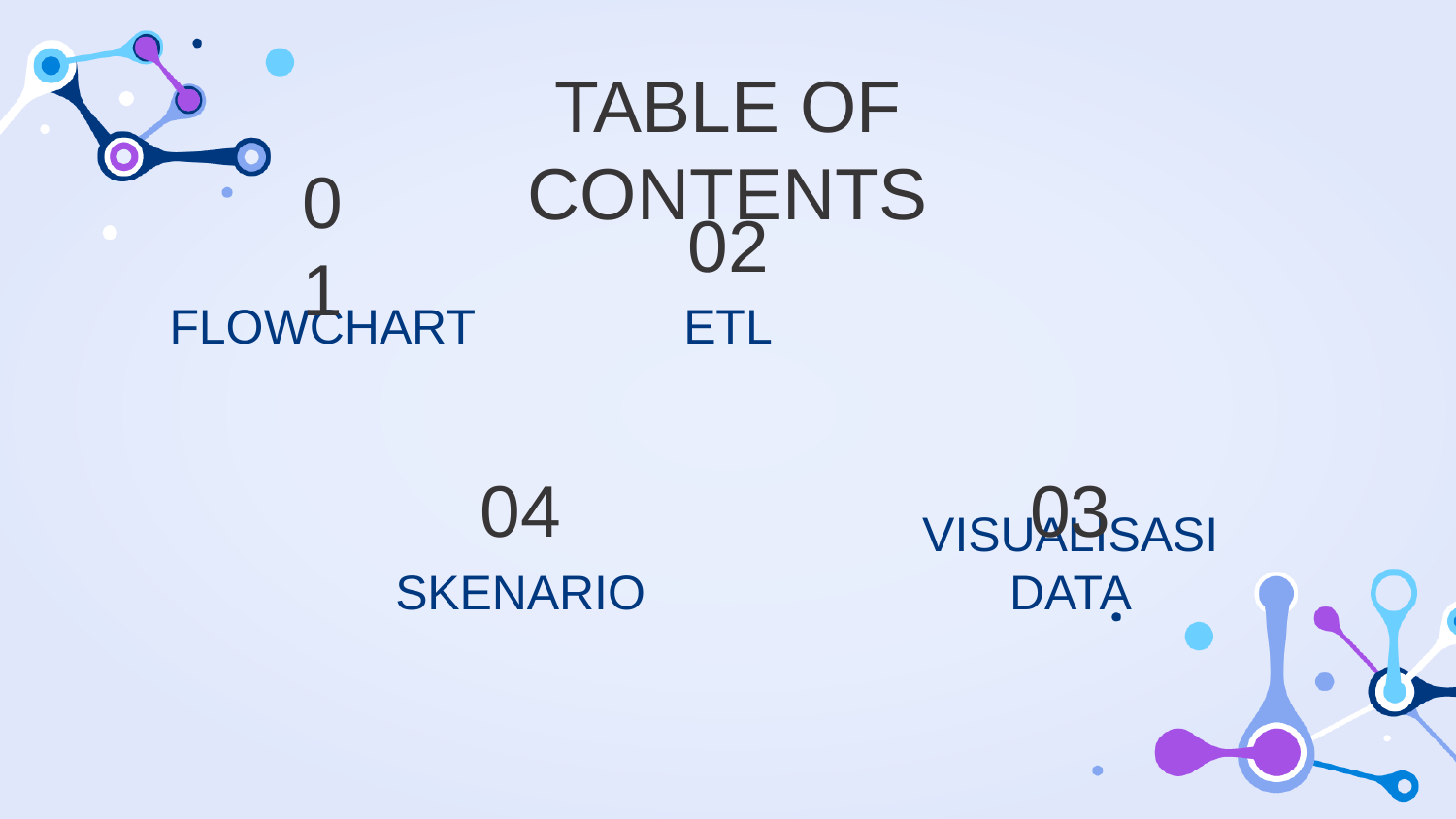

TABLE OF CONTENTS
01
02
# FLOWCHART
ETL
04
03
VISUALISASI DATA
SKENARIO